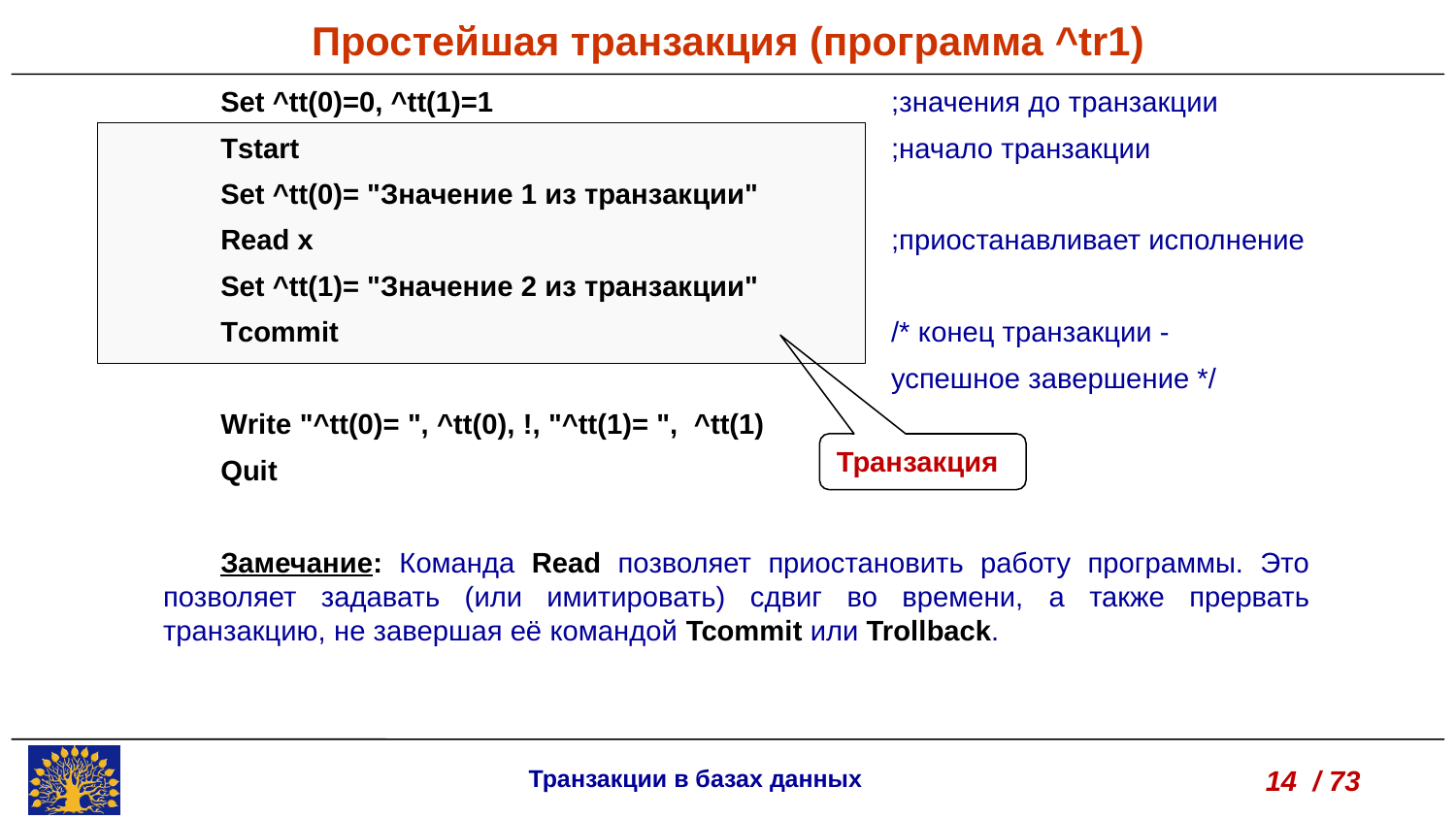

Простейшая транзакция (программа ^tr1)
Set ^tt(0)=0, ^tt(1)=1			;значения до транзакции
Tstart					;начало транзакции
Set ^tt(0)= "Значение 1 из транзакции"
Read x				;приостанавливает исполнение
Set ^tt(1)= "Значение 2 из транзакции"
Tcommit				/* конец транзакции -
                                       			успешное завершение */
Write "^tt(0)= ", ^tt(0), !, "^tt(1)= ",  ^tt(1)
Quit

Замечание: Команда Read позволяет приостановить работу программы. Это позволяет задавать (или имитировать) сдвиг во времени, а также прервать транзакцию, не завершая её командой Tcommit или Trollback.

Транзакция